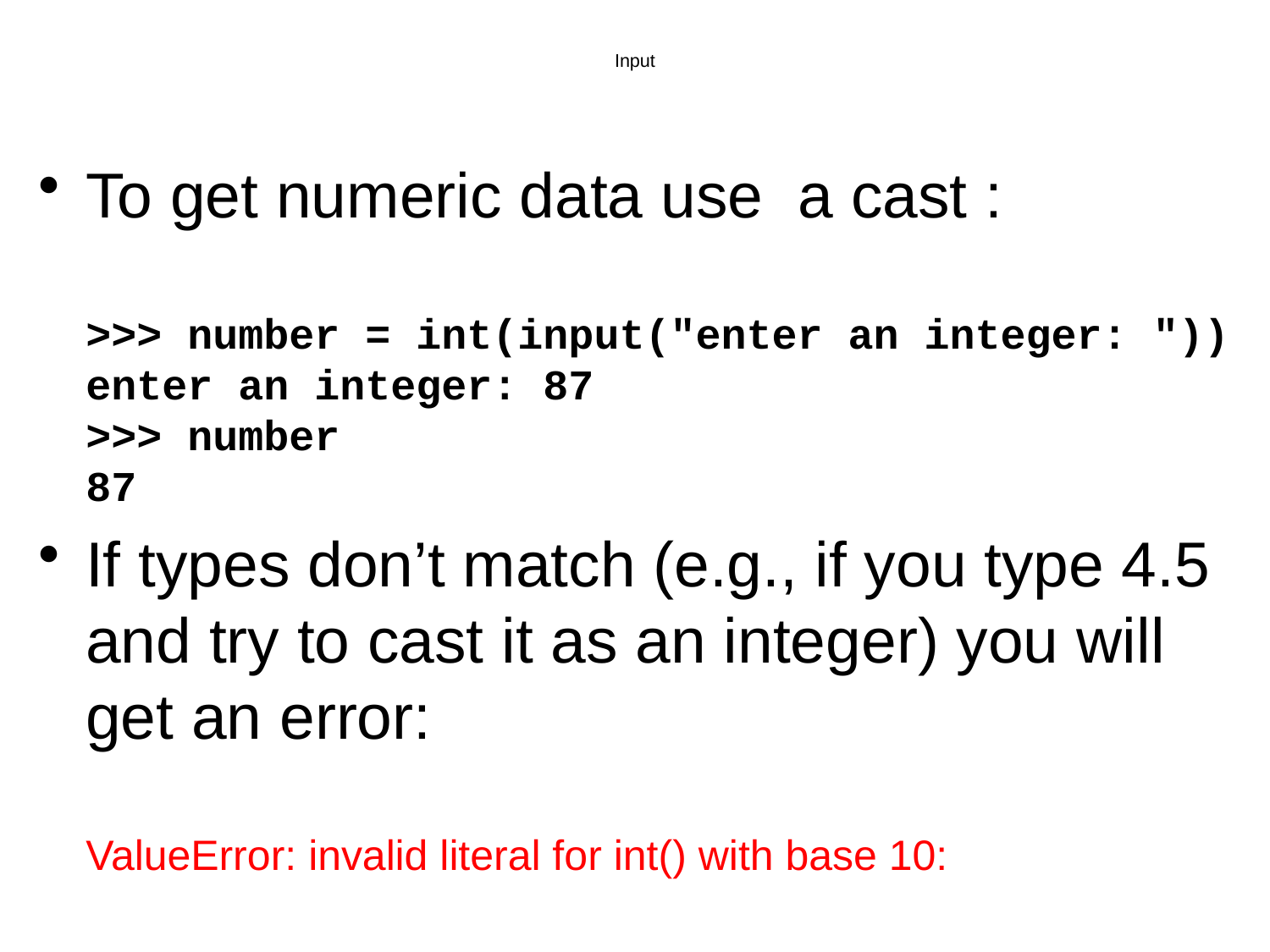

Input
To get numeric data use  a cast :
>>> number = int(input("enter an integer: "))
enter an integer: 87
>>> number
87
If types don’t match (e.g., if you type 4.5 and try to cast it as an integer) you will get an error:
ValueError: invalid literal for int() with base 10:
19